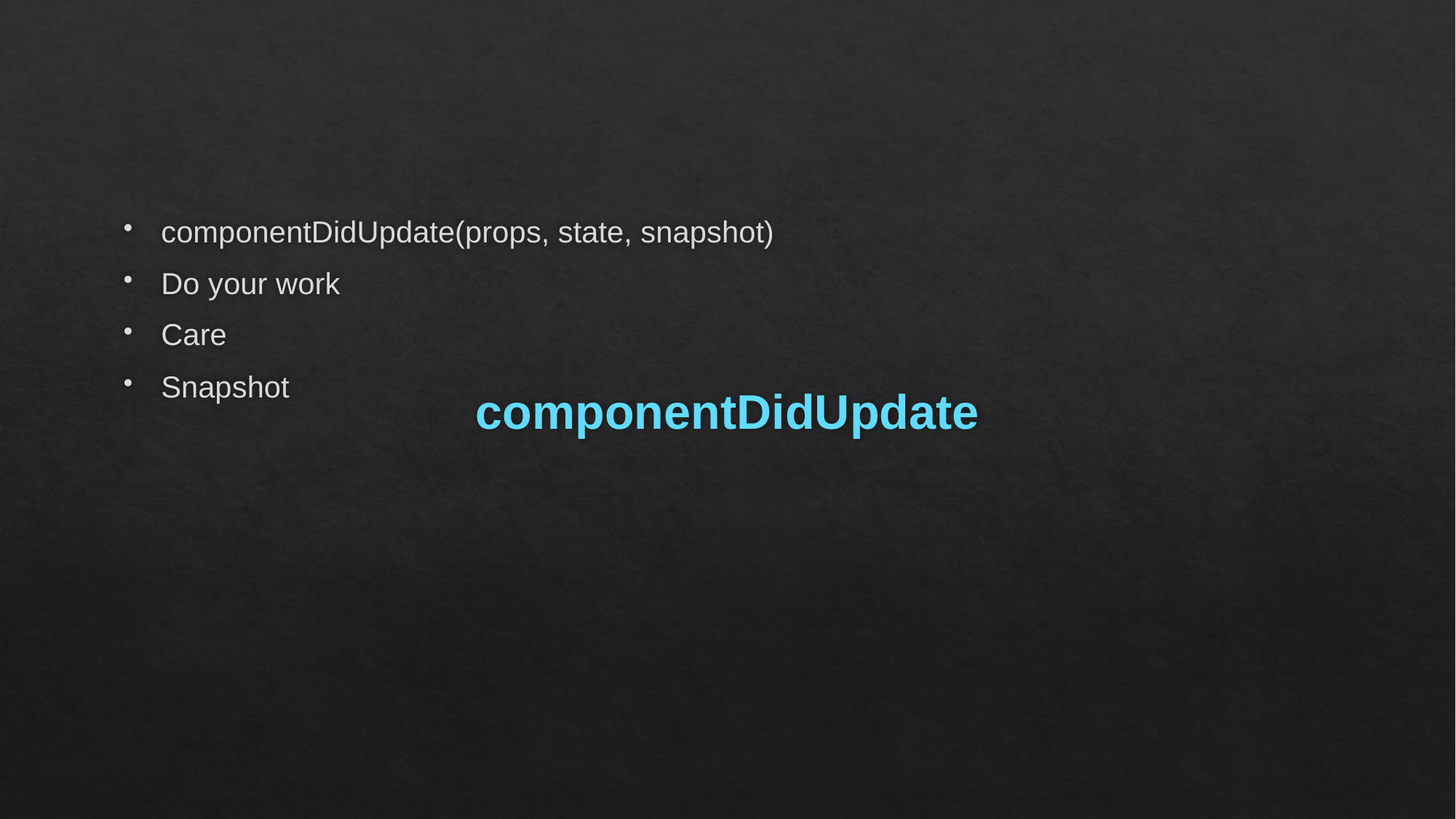

componentDidUpdate(props, state, snapshot)
Do your work
Care
Snapshot

componentDidUpdate